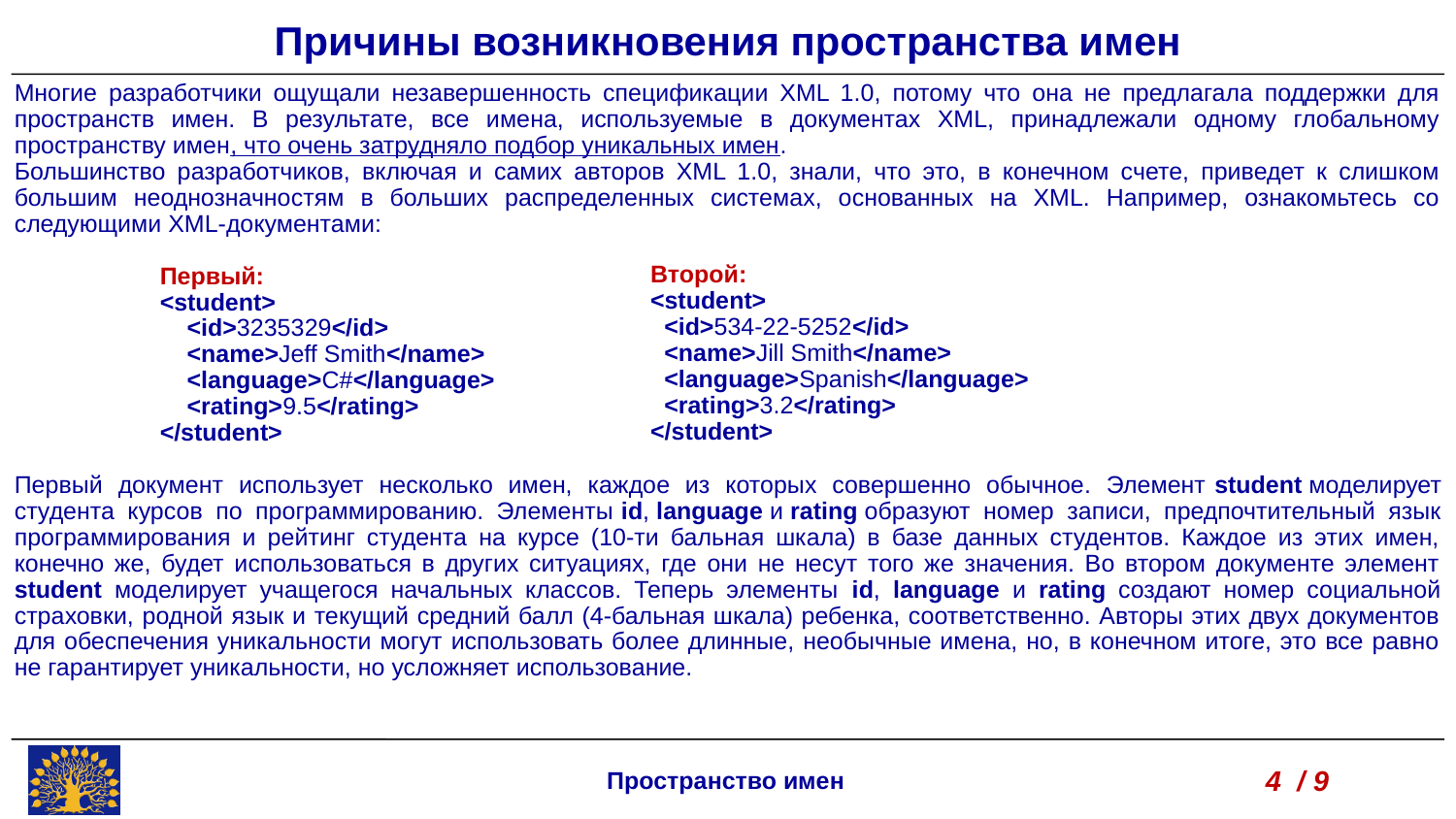

Причины возникновения пространства имен
Многие разработчики ощущали незавершенность спецификации XML 1.0, потому что она не предлагала поддержки для пространств имен. В результате, все имена, используемые в документах XML, принадлежали одному глобальному пространству имен, что очень затрудняло подбор уникальных имен.
Большинство разработчиков, включая и самих авторов XML 1.0, знали, что это, в конечном счете, приведет к слишком большим неоднозначностям в больших распределенных системах, основанных на XML. Например, ознакомьтесь со следующими XML-документами:

	Первый:
	<student>
	    <id>3235329</id>
	    <name>Jeff Smith</name>
	    <language>C#</language>
	    <rating>9.5</rating>
	</student>

Первый документ использует несколько имен, каждое из которых совершенно обычное. Элемент student моделирует студента курсов по программированию. Элементы id, language и rating образуют номер записи, предпочтительный язык программирования и рейтинг студента на курсе (10-ти бальная шкала) в базе данных студентов. Каждое из этих имен, конечно же, будет использоваться в других ситуациях, где они не несут того же значения. Во втором документе элемент student моделирует учащегося начальных классов. Теперь элементы id, language и rating создают номер социальной страховки, родной язык и текущий средний балл (4-бальная шкала) ребенка, соответственно. Авторы этих двух документов для обеспечения уникальности могут использовать более длинные, необычные имена, но, в конечном итоге, это все равно не гарантирует уникальности, но усложняет использование.
Второй:
<student>
  <id>534-22-5252</id>
  <name>Jill Smith</name>
  <language>Spanish</language>
  <rating>3.2</rating>
</student>